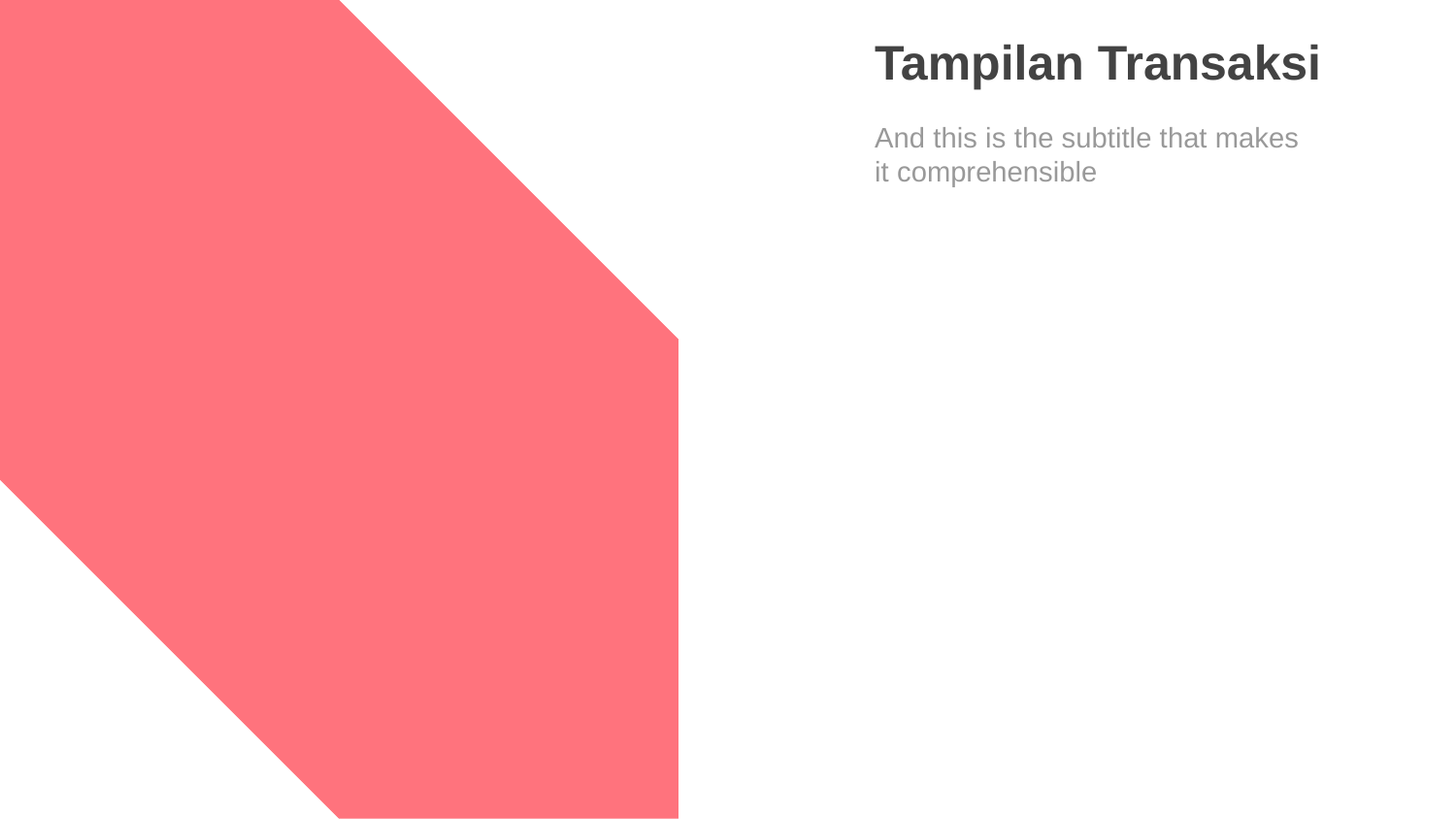

# Tampilan Transaksi
And this is the subtitle that makes it comprehensible